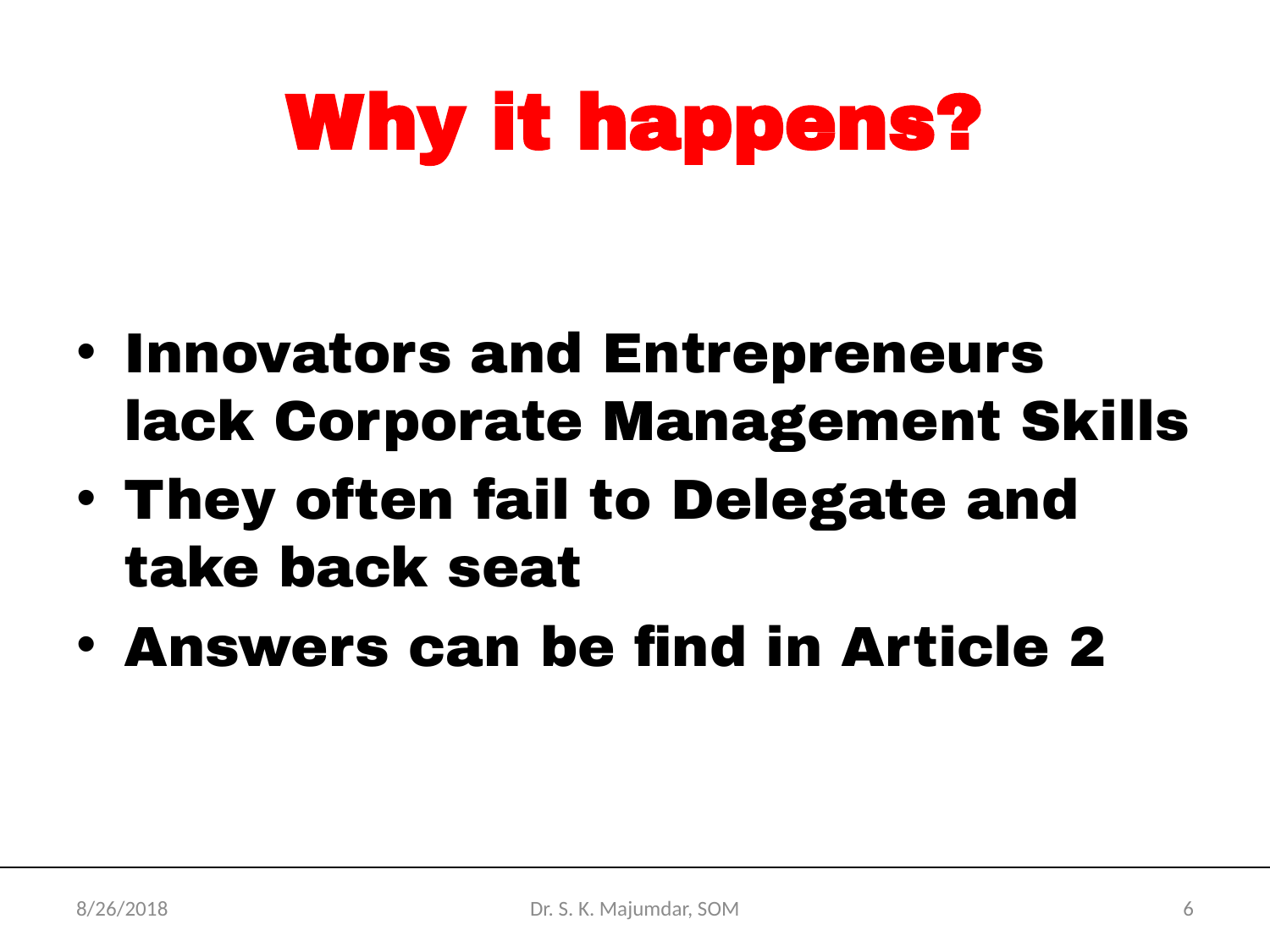

# Why it happens?
Innovators and Entrepreneurs lack Corporate Management Skills
They often fail to Delegate and take back seat
Answers can be find in Article 2

8/26/2018
Dr. S. K. Majumdar, SOM
6